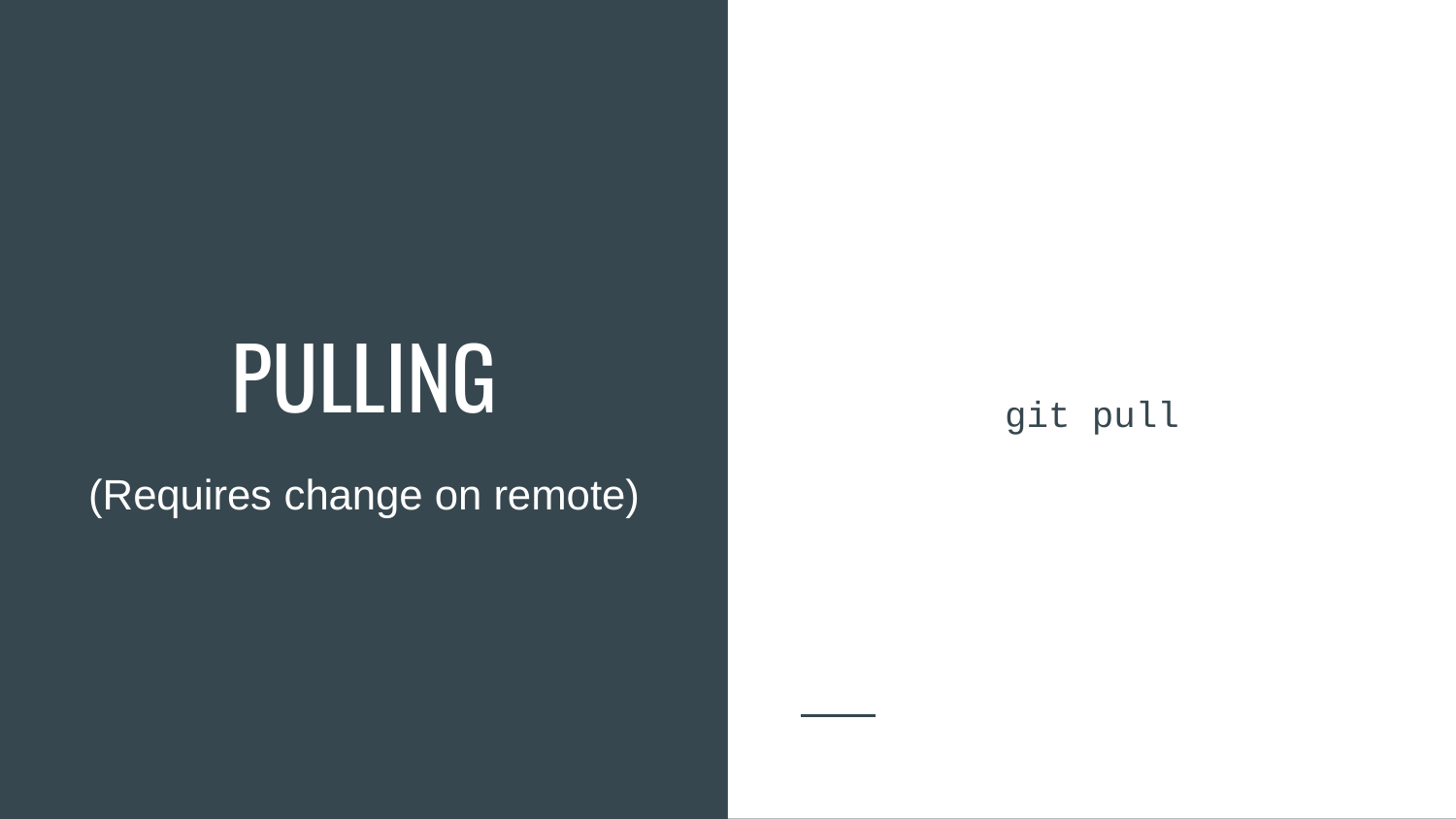

git pull
# PULLING
(Requires change on remote)